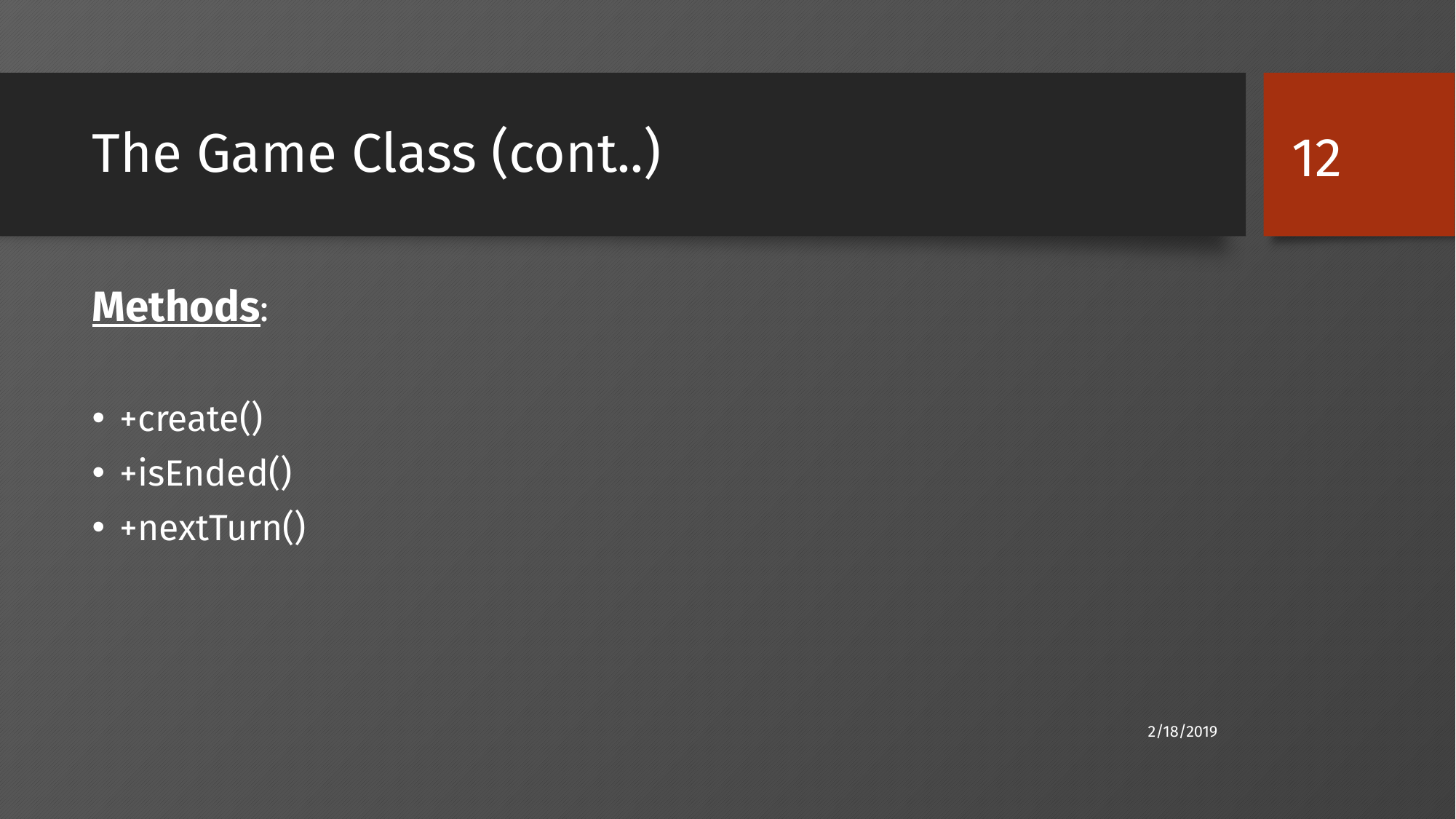

12
# The Game Class (cont..)
Methods:

+create()
+isEnded()
+nextTurn()

2/18/2019